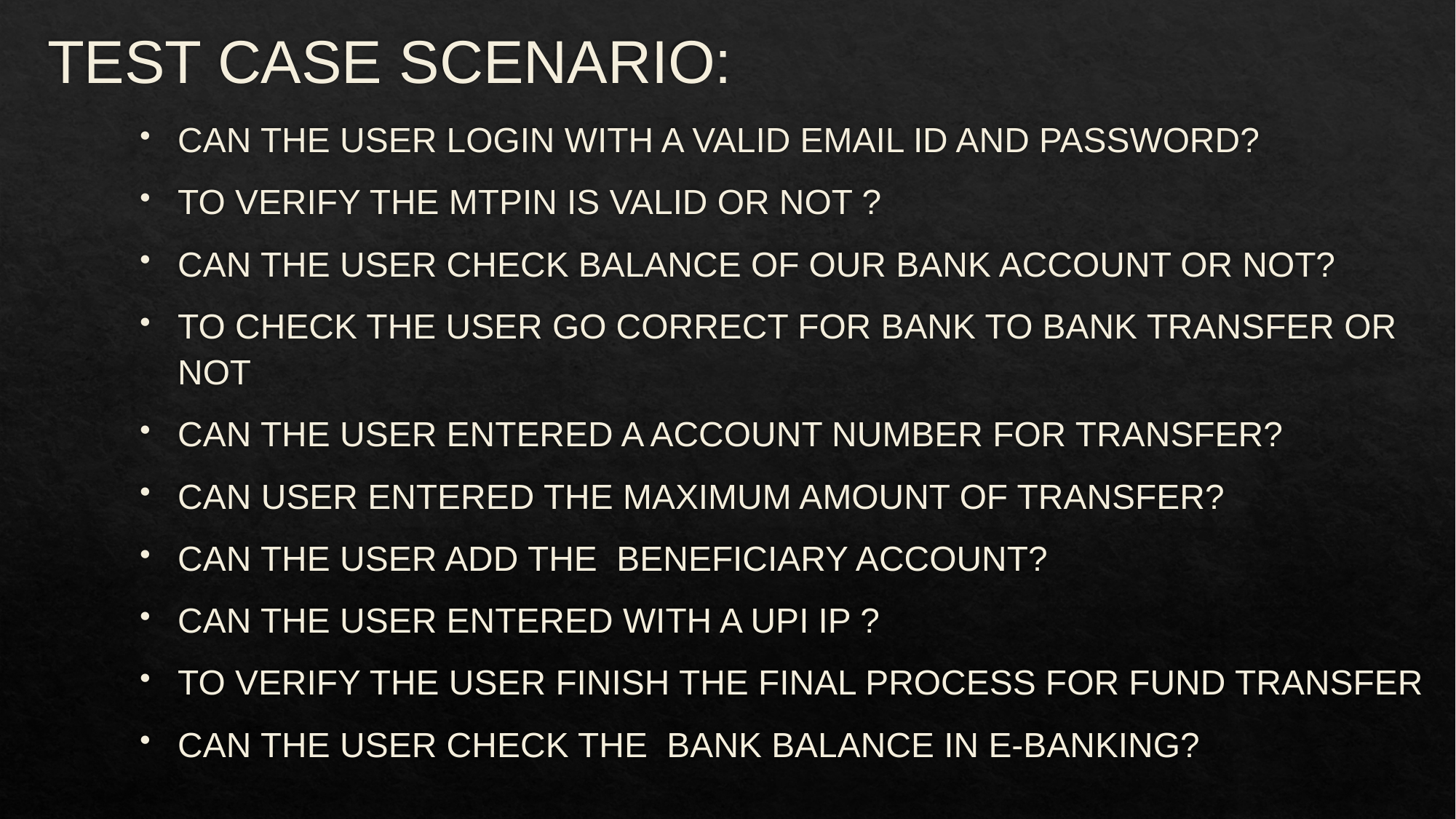

# TEST CASE SCENARIO:
CAN THE USER LOGIN WITH A VALID EMAIL ID AND PASSWORD?
TO VERIFY THE MTPIN IS VALID OR NOT ?
CAN THE USER CHECK BALANCE OF OUR BANK ACCOUNT OR NOT?
TO CHECK THE USER GO CORRECT FOR BANK TO BANK TRANSFER OR NOT
CAN THE USER ENTERED A ACCOUNT NUMBER FOR TRANSFER?
CAN USER ENTERED THE MAXIMUM AMOUNT OF TRANSFER?
CAN THE USER ADD THE  BENEFICIARY ACCOUNT?
CAN THE USER ENTERED WITH A UPI IP ?
TO VERIFY THE USER FINISH THE FINAL PROCESS FOR FUND TRANSFER
CAN THE USER CHECK THE  BANK BALANCE IN E-BANKING?